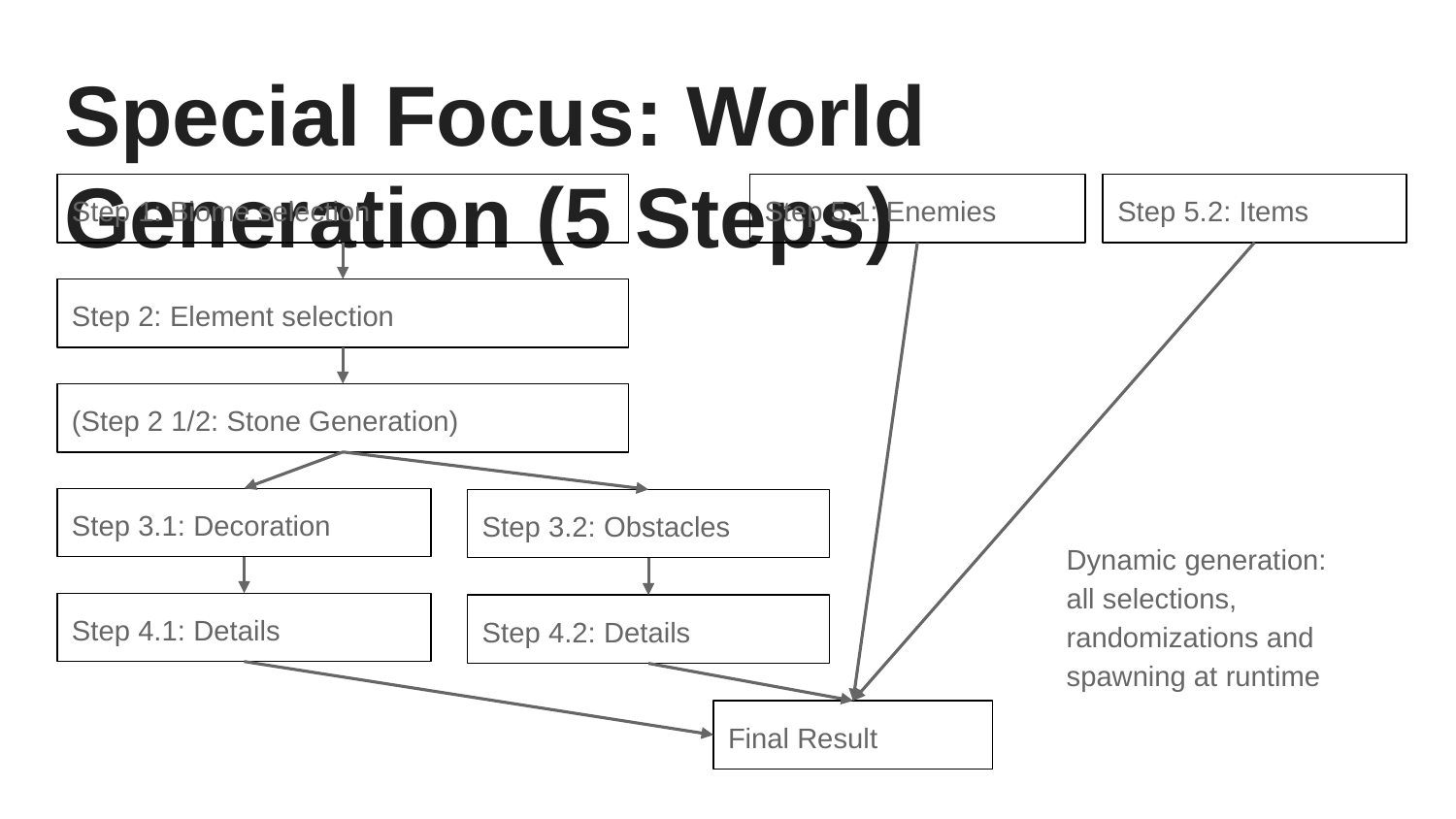

# Special Focus: World Generation (5 Steps)
Step 1: Biome selection
Step 5.1: Enemies
Step 5.2: Items
Step 2: Element selection
(Step 2 1/2: Stone Generation)
Step 3.1: Decoration
Step 3.2: Obstacles
Dynamic generation:
all selections, randomizations and spawning at runtime
Step 4.1: Details
Step 4.2: Details
Final Result